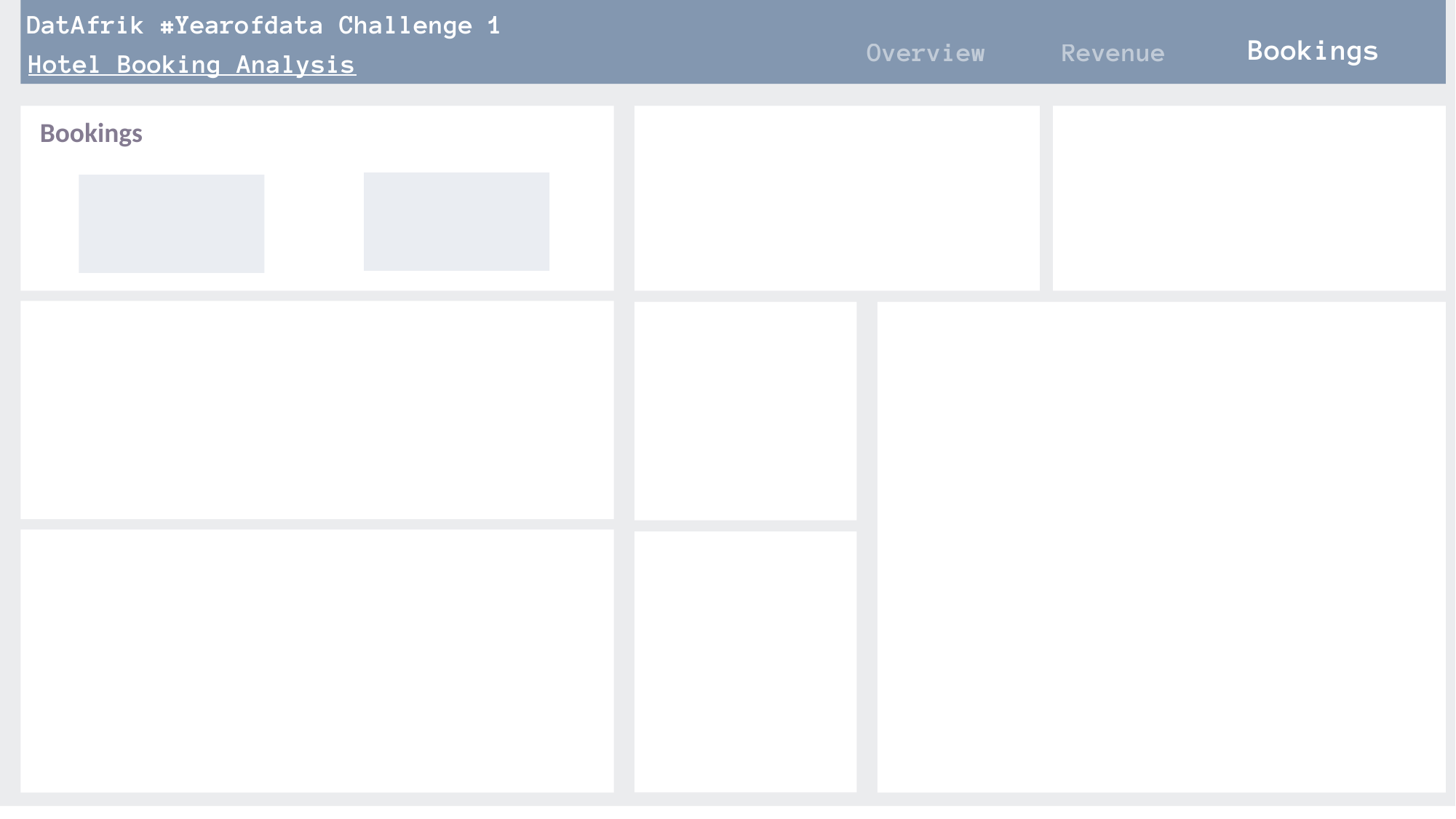

DatAfrik #Yearofdata Challenge 1
Bookings
Overview
Revenue
Hotel Booking Analysis

Bookings